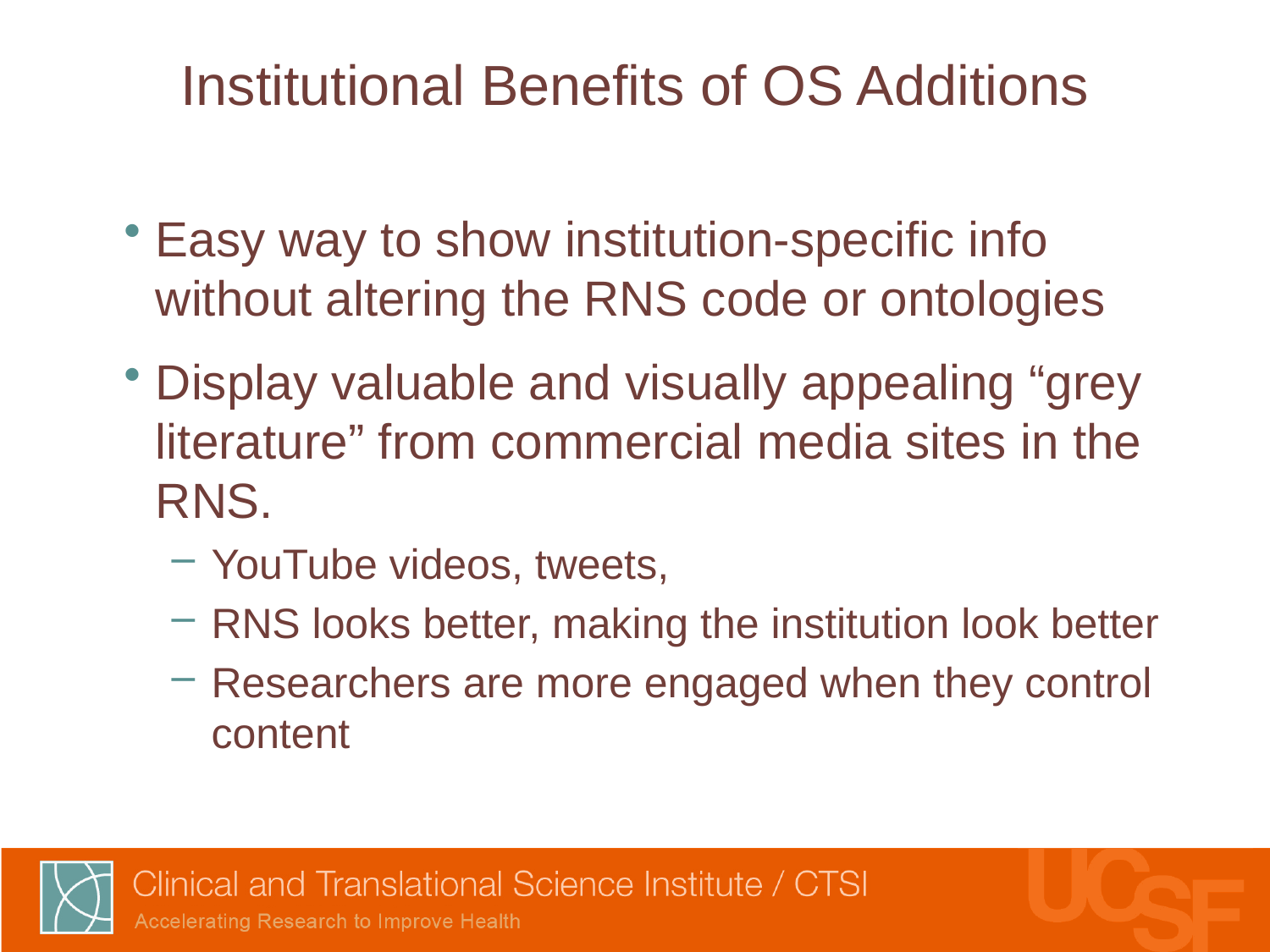

# Institutional Benefits of OS Additions
Easy way to show institution-specific info without altering the RNS code or ontologies
Display valuable and visually appealing “grey literature” from commercial media sites in the RNS.
YouTube videos, tweets,
RNS looks better, making the institution look better
Researchers are more engaged when they control content